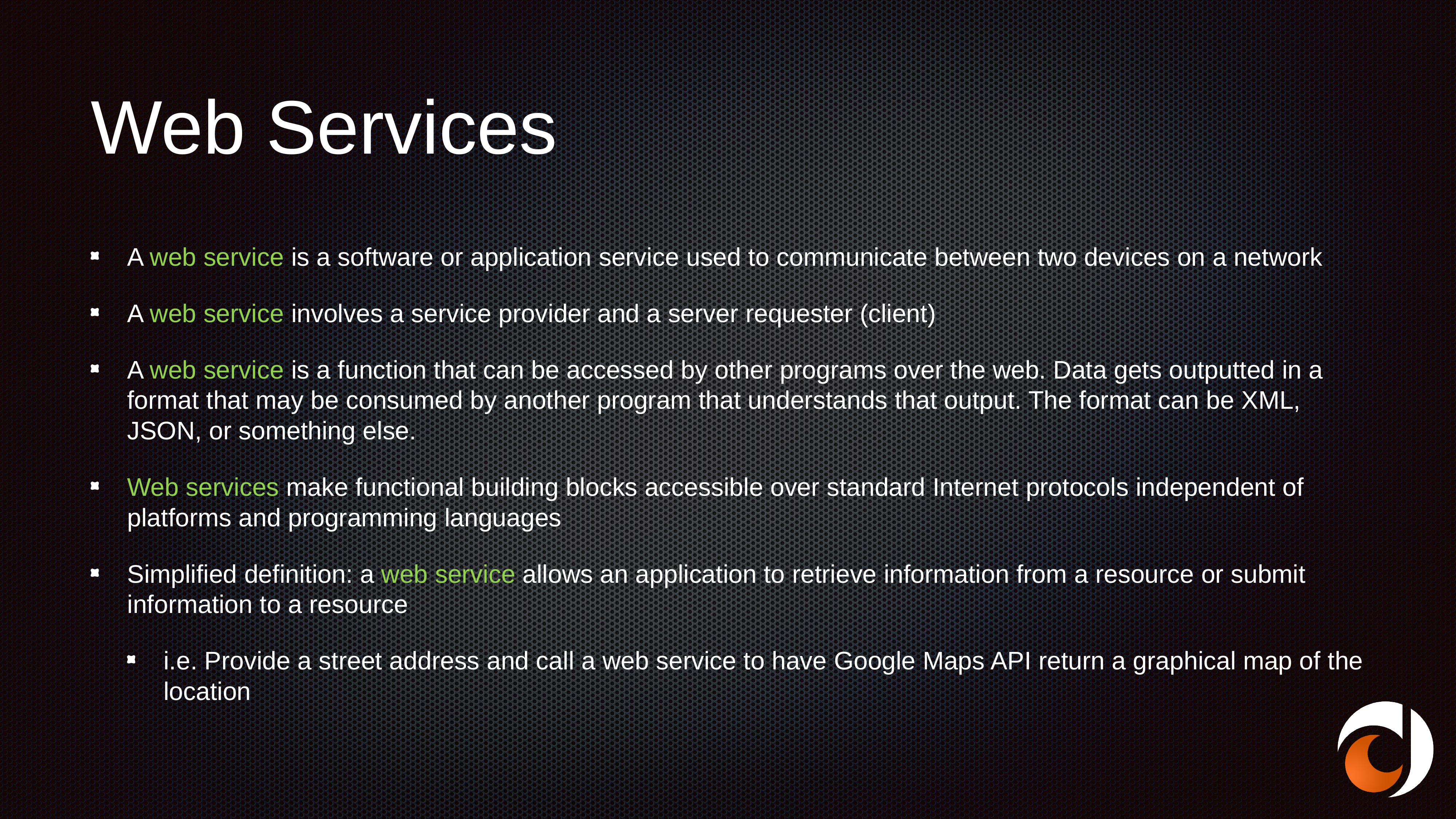

# Web Services
A web service is a software or application service used to communicate between two devices on a network
A web service involves a service provider and a server requester (client)
A web service is a function that can be accessed by other programs over the web. Data gets outputted in a format that may be consumed by another program that understands that output. The format can be XML, JSON, or something else.
Web services make functional building blocks accessible over standard Internet protocols independent of platforms and programming languages
Simplified definition: a web service allows an application to retrieve information from a resource or submit information to a resource
i.e. Provide a street address and call a web service to have Google Maps API return a graphical map of the location